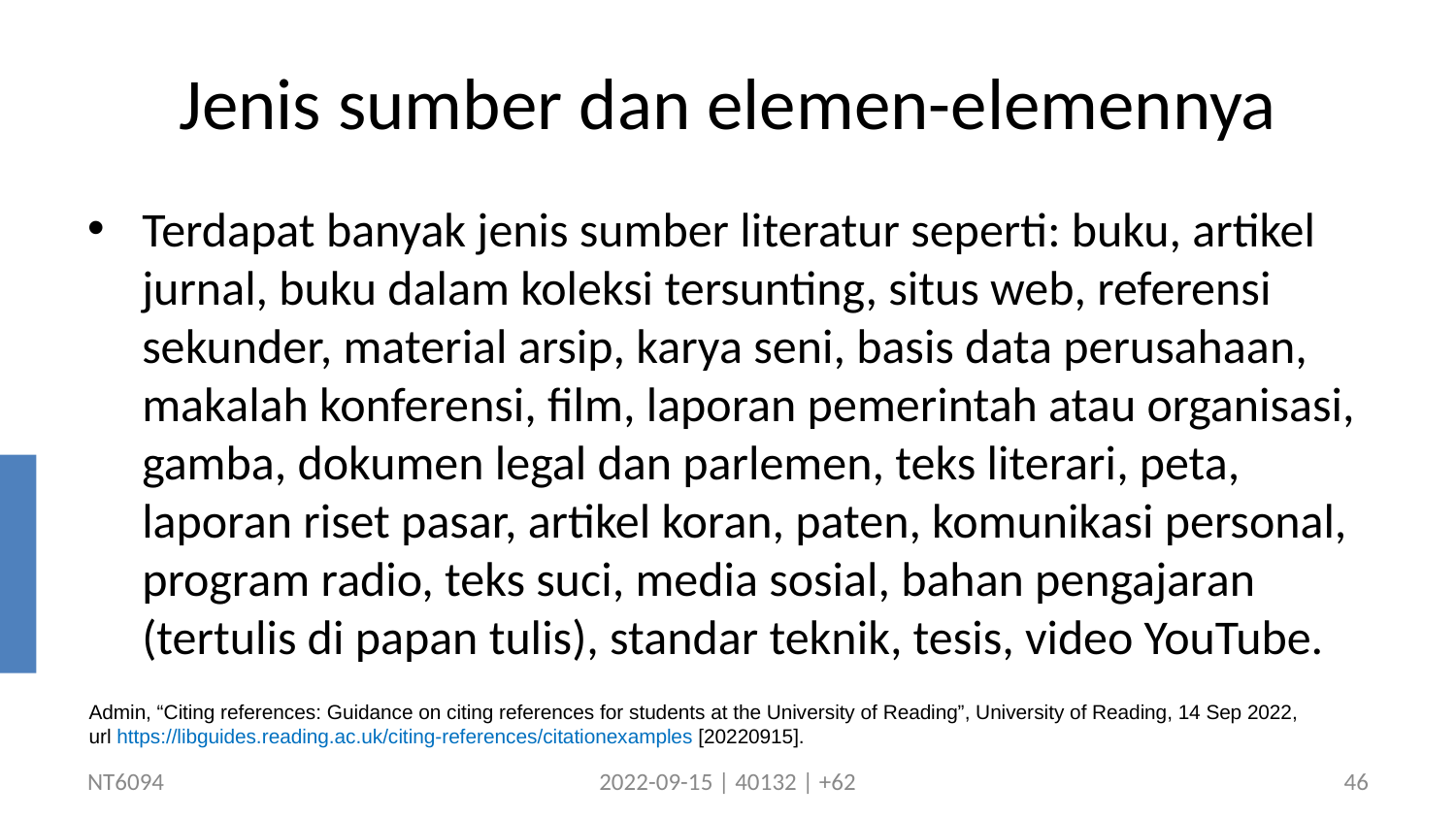

# Jenis sumber dan elemen-elemennya
Terdapat banyak jenis sumber literatur seperti: buku, artikel jurnal, buku dalam koleksi tersunting, situs web, referensi sekunder, material arsip, karya seni, basis data perusahaan, makalah konferensi, film, laporan pemerintah atau organisasi, gamba, dokumen legal dan parlemen, teks literari, peta, laporan riset pasar, artikel koran, paten, komunikasi personal, program radio, teks suci, media sosial, bahan pengajaran (tertulis di papan tulis), standar teknik, tesis, video YouTube.
Admin, “Citing references: Guidance on citing references for students at the University of Reading”, University of Reading, 14 Sep 2022,
url https://libguides.reading.ac.uk/citing-references/citationexamples [20220915].
NT6094
2022-09-15 | 40132 | +62
46